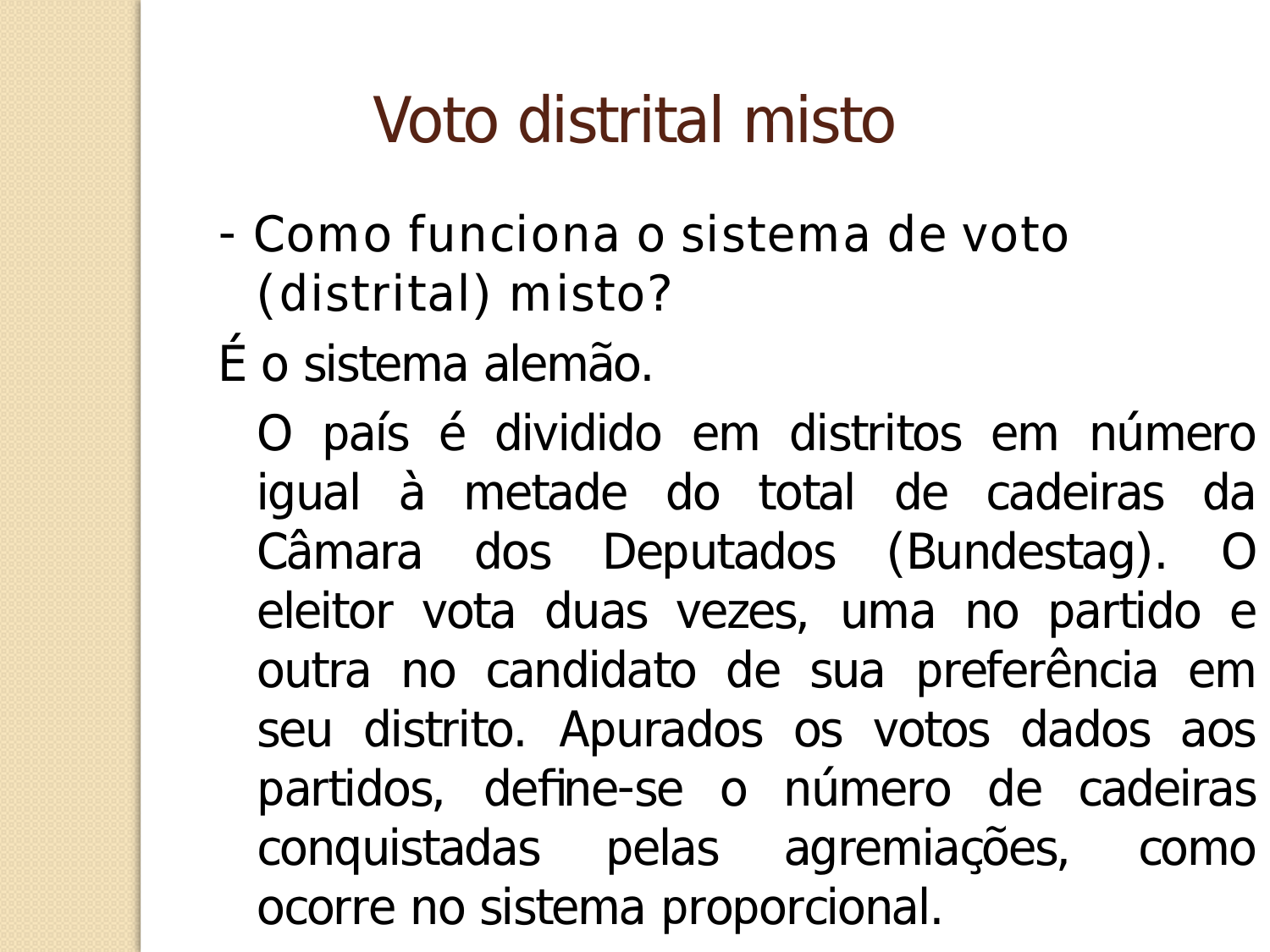

Voto distrital misto
- Como funciona o sistema de voto (distrital) misto?
É o sistema alemão.
	O país é dividido em distritos em número igual à metade do total de cadeiras da Câmara dos Deputados (Bundestag). O eleitor vota duas vezes, uma no partido e outra no candidato de sua preferência em seu distrito. Apurados os votos dados aos partidos, define-se o número de cadeiras conquistadas pelas agremiações, como ocorre no sistema proporcional.